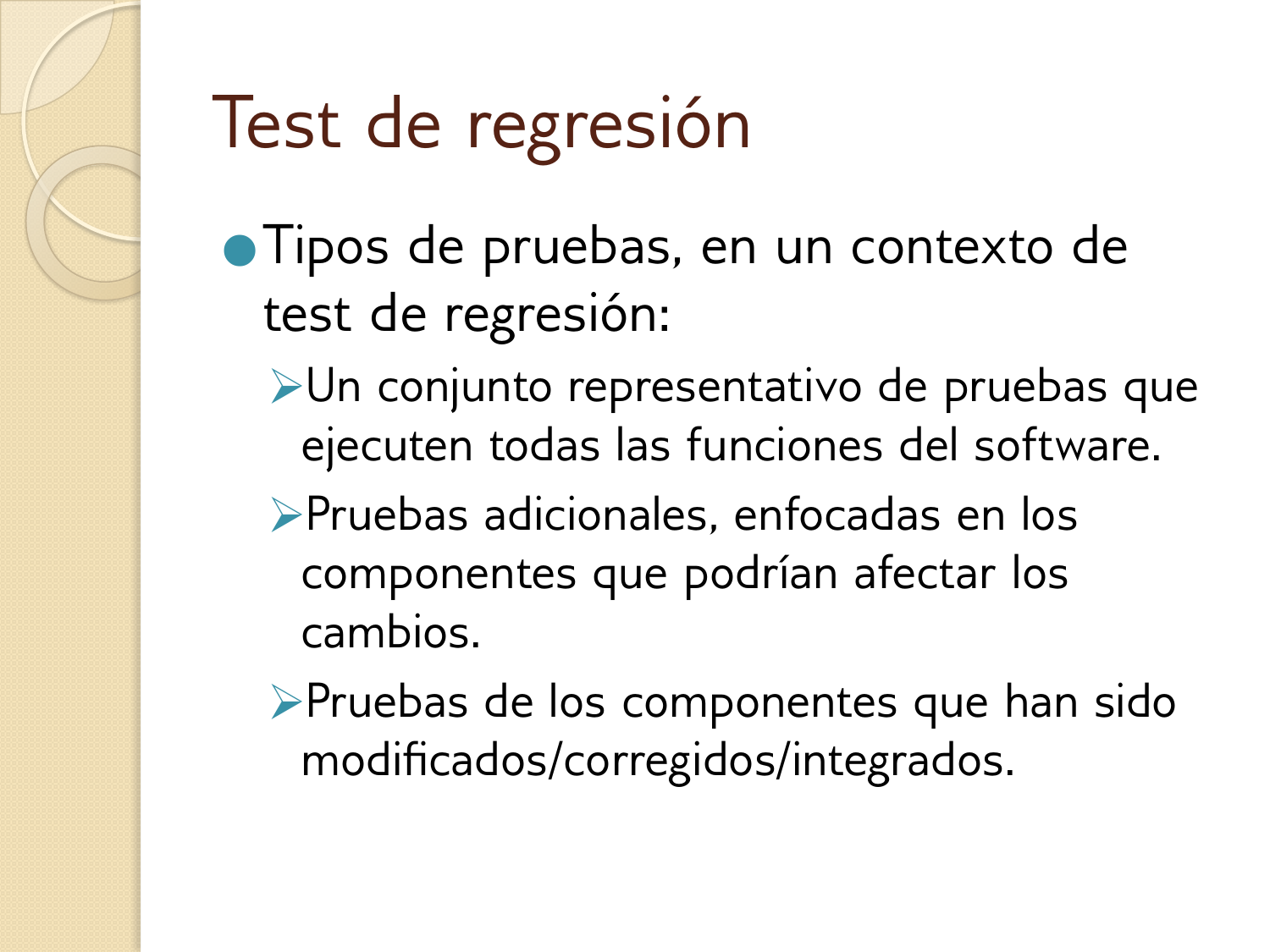

# Test de regresión
Tipos de pruebas, en un contexto de test de regresión:
Un conjunto representativo de pruebas que ejecuten todas las funciones del software.
Pruebas adicionales, enfocadas en los componentes que podrían afectar los cambios.
Pruebas de los componentes que han sido modificados/corregidos/integrados.